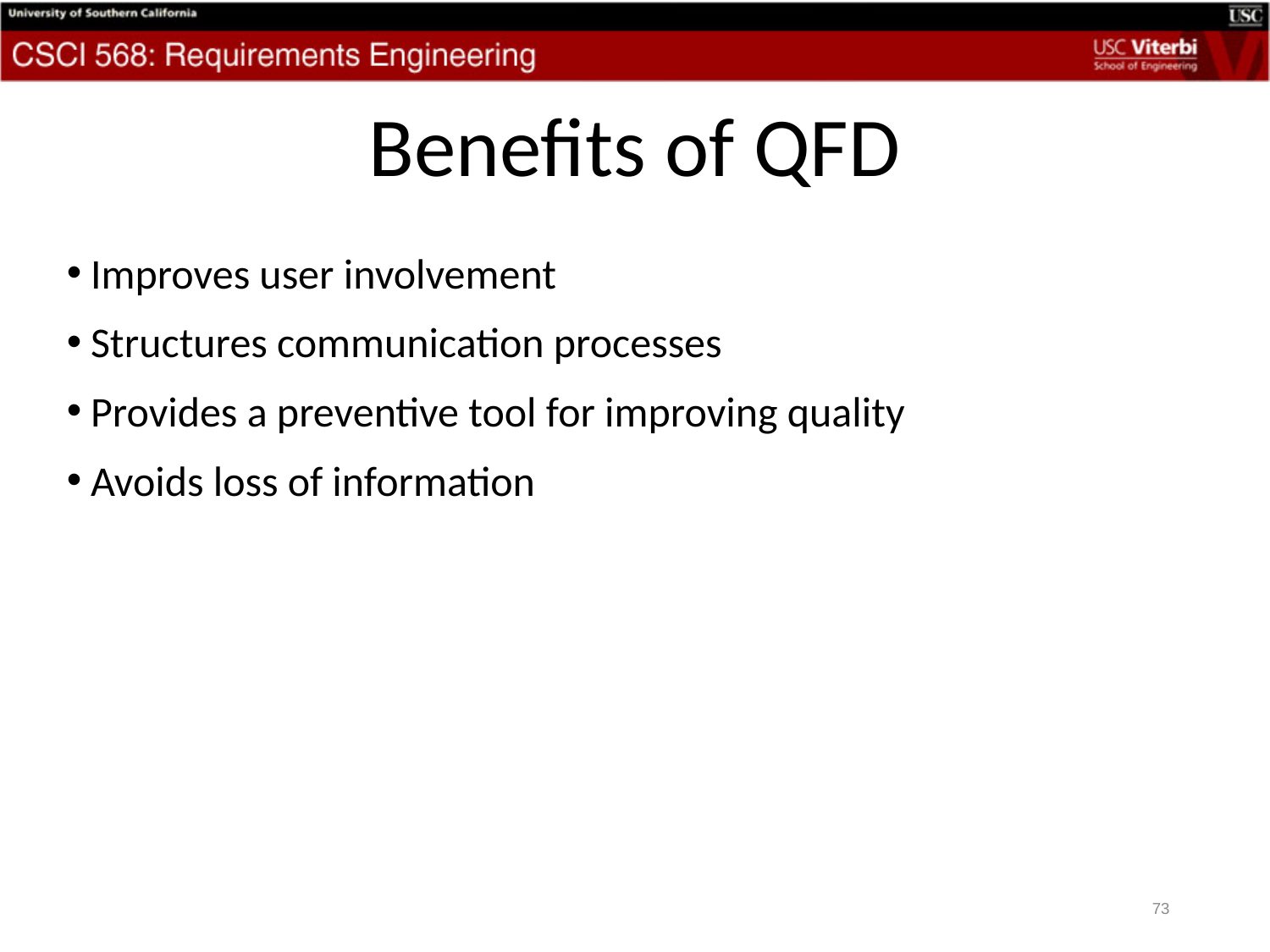

# Benefits of QFD
Improves user involvement
Structures communication processes
Provides a preventive tool for improving quality
Avoids loss of information
73